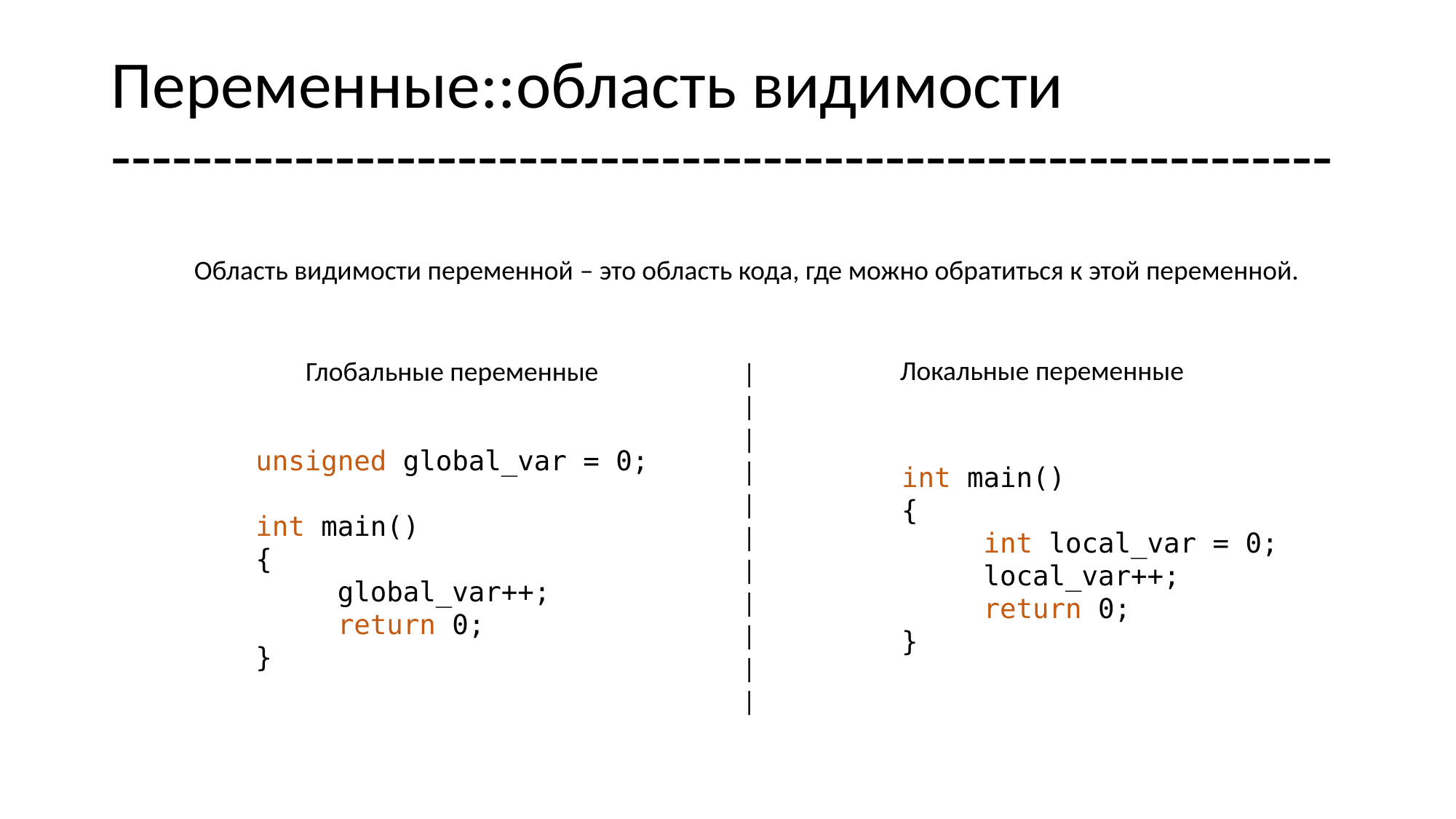

# Переменные::область видимости ------------------------------------------------------------
Область видимости переменной – это область кода, где можно обратиться к этой переменной.
Локальные переменные
Глобальные переменные
|
|
|
|
|
|
|
|
|
|
|

unsigned global_var = 0;

int main()
{
     global_var++;
     return 0;
}
int main()
{
     int local_var = 0;
     local_var++;
     return 0;
}